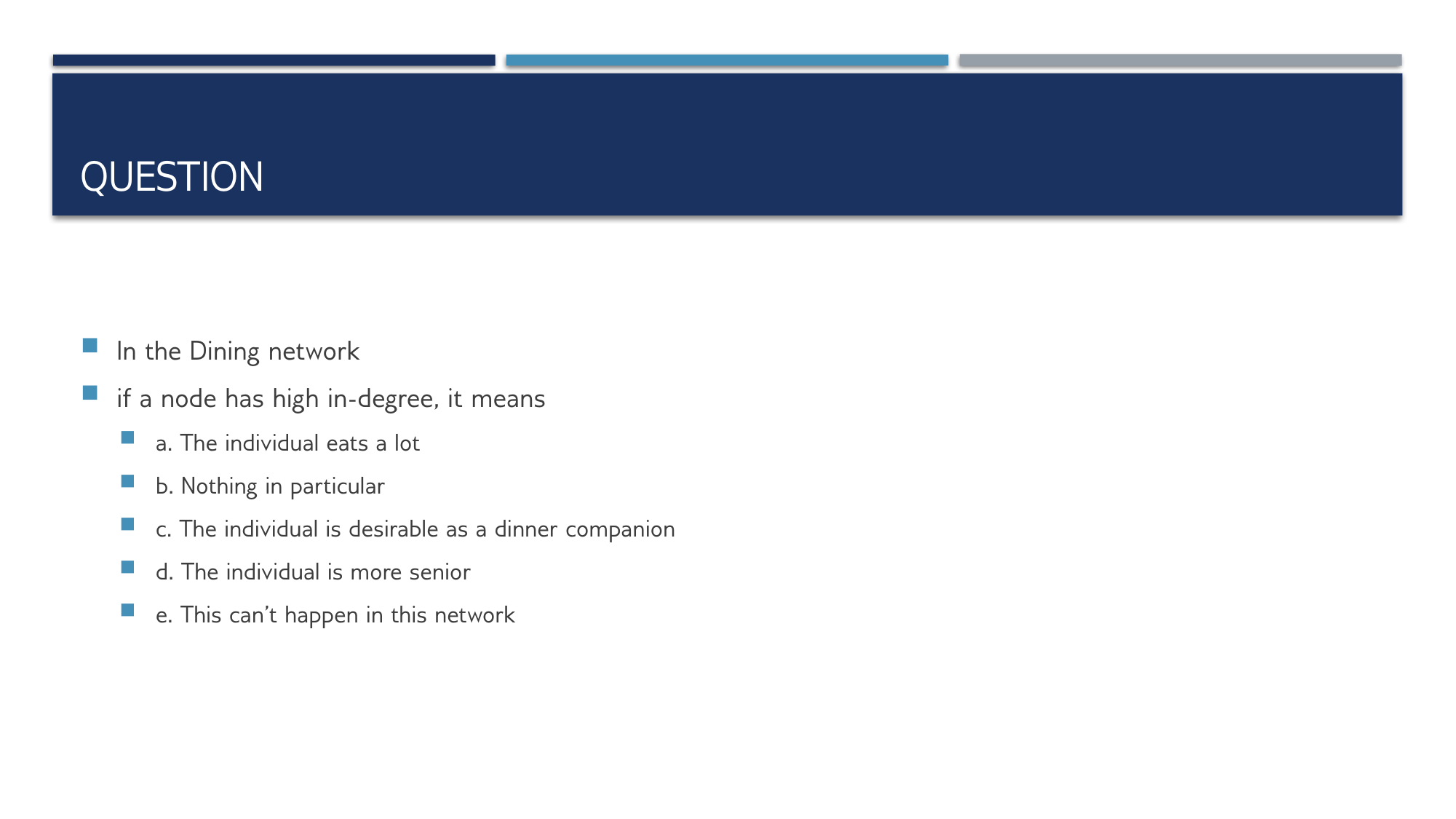

# question
In the Dining network
if a node has high in-degree, it means
a. The individual eats a lot
b. Nothing in particular
c. The individual is desirable as a dinner companion
d. The individual is more senior
e. This can’t happen in this network